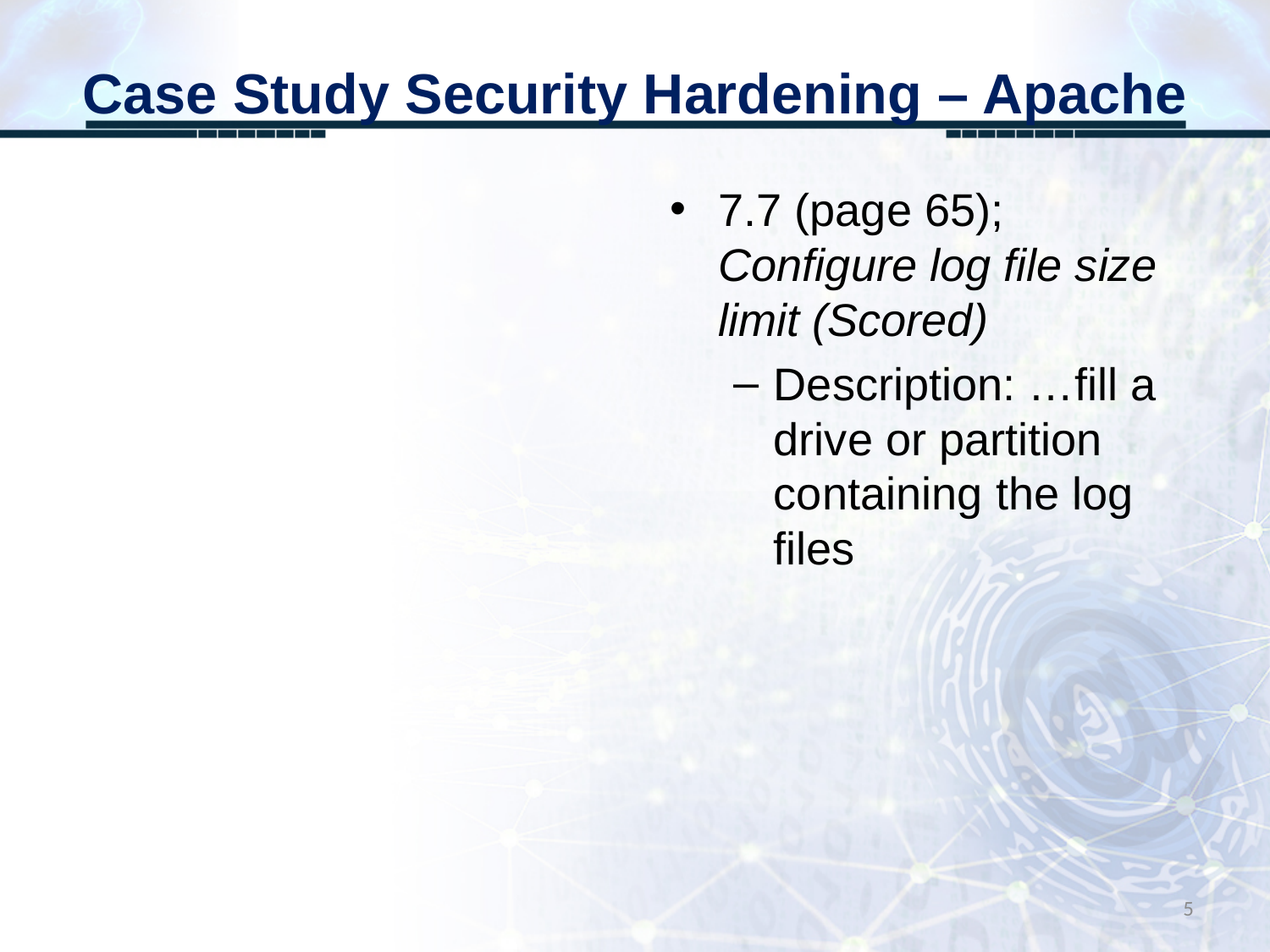

# Case Study Security Hardening – Apache
7.7 (page 65); Configure log file size limit (Scored)
Description: …fill a drive or partition containing the log files
5